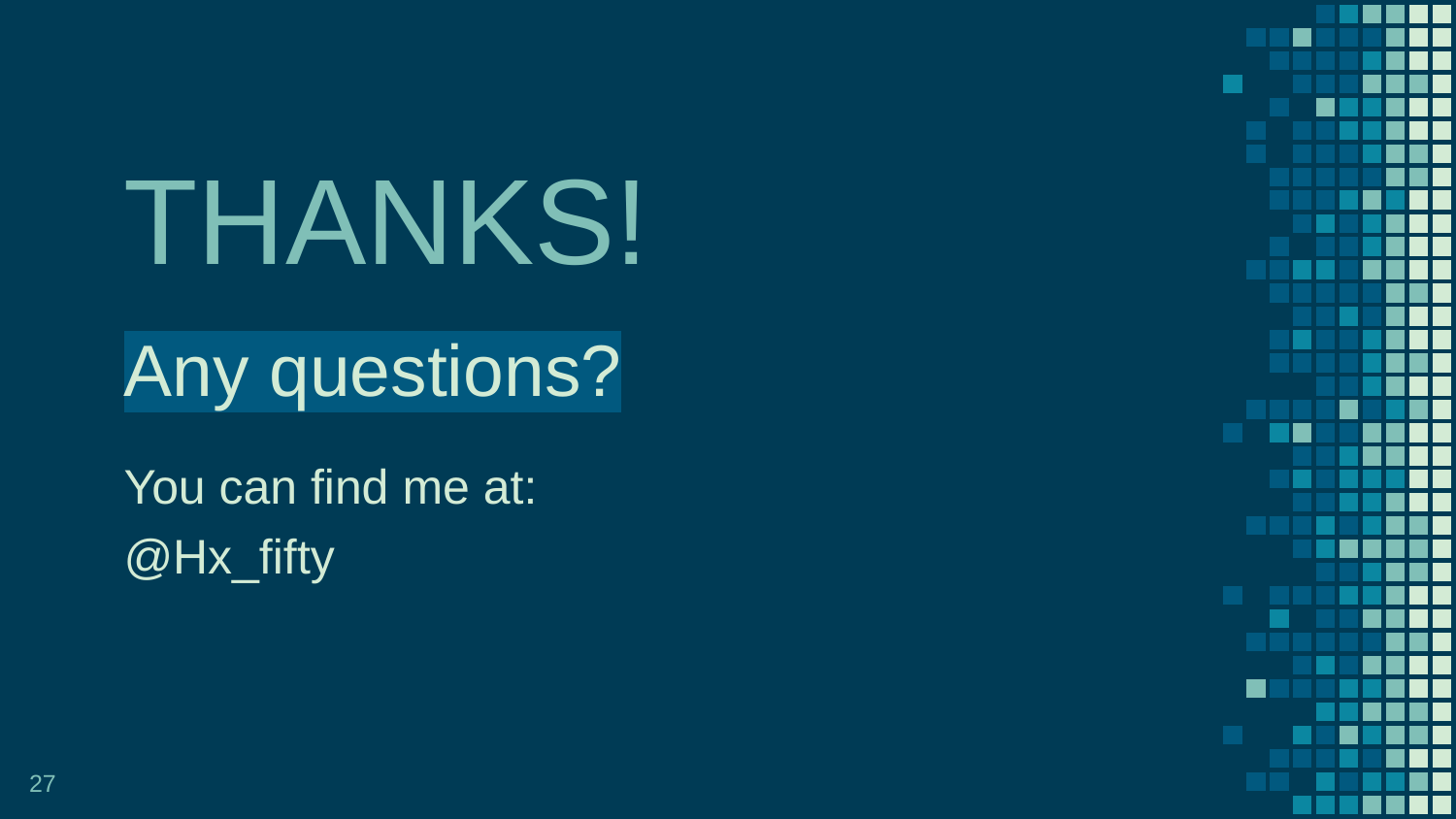

THANKS!
Any questions?
You can find me at:
@Hx_fifty
27